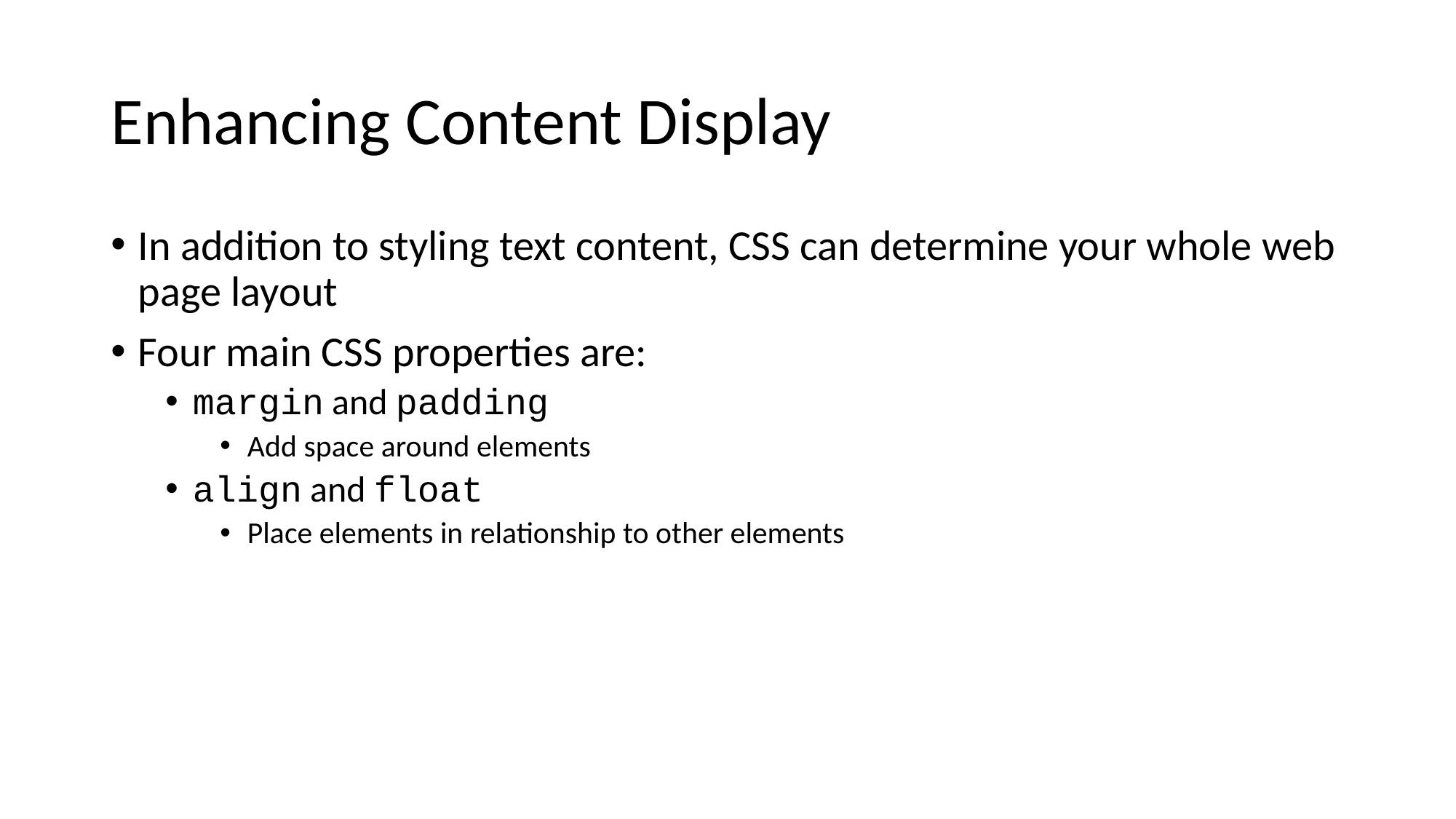

# Enhancing Content Display
In addition to styling text content, CSS can determine your whole web page layout
Four main CSS properties are:
margin and padding
Add space around elements
align and float
Place elements in relationship to other elements